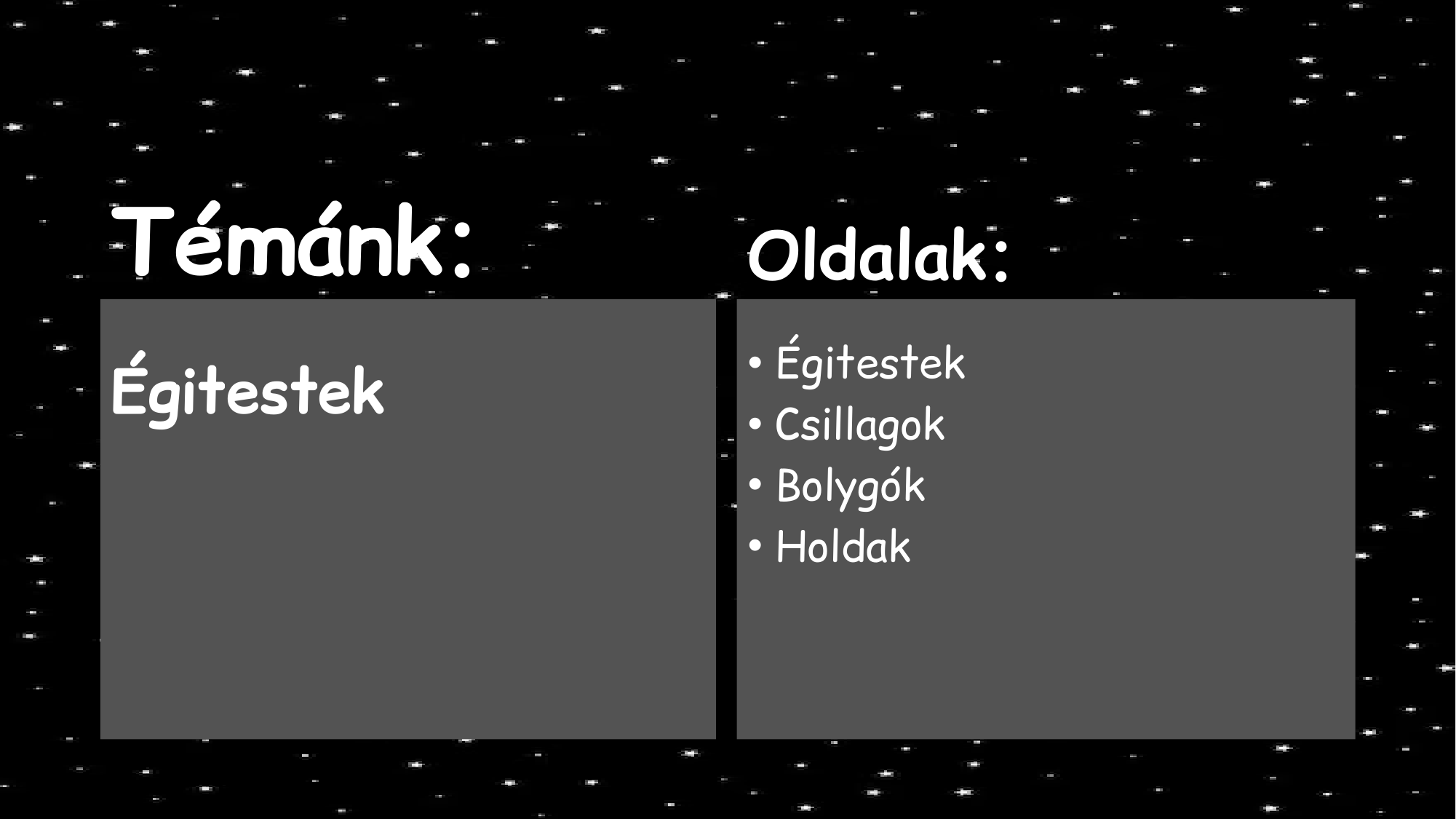

Témánk:
Oldalak:

Égitestek

Égitestek
Csillagok
Bolygók
Holdak